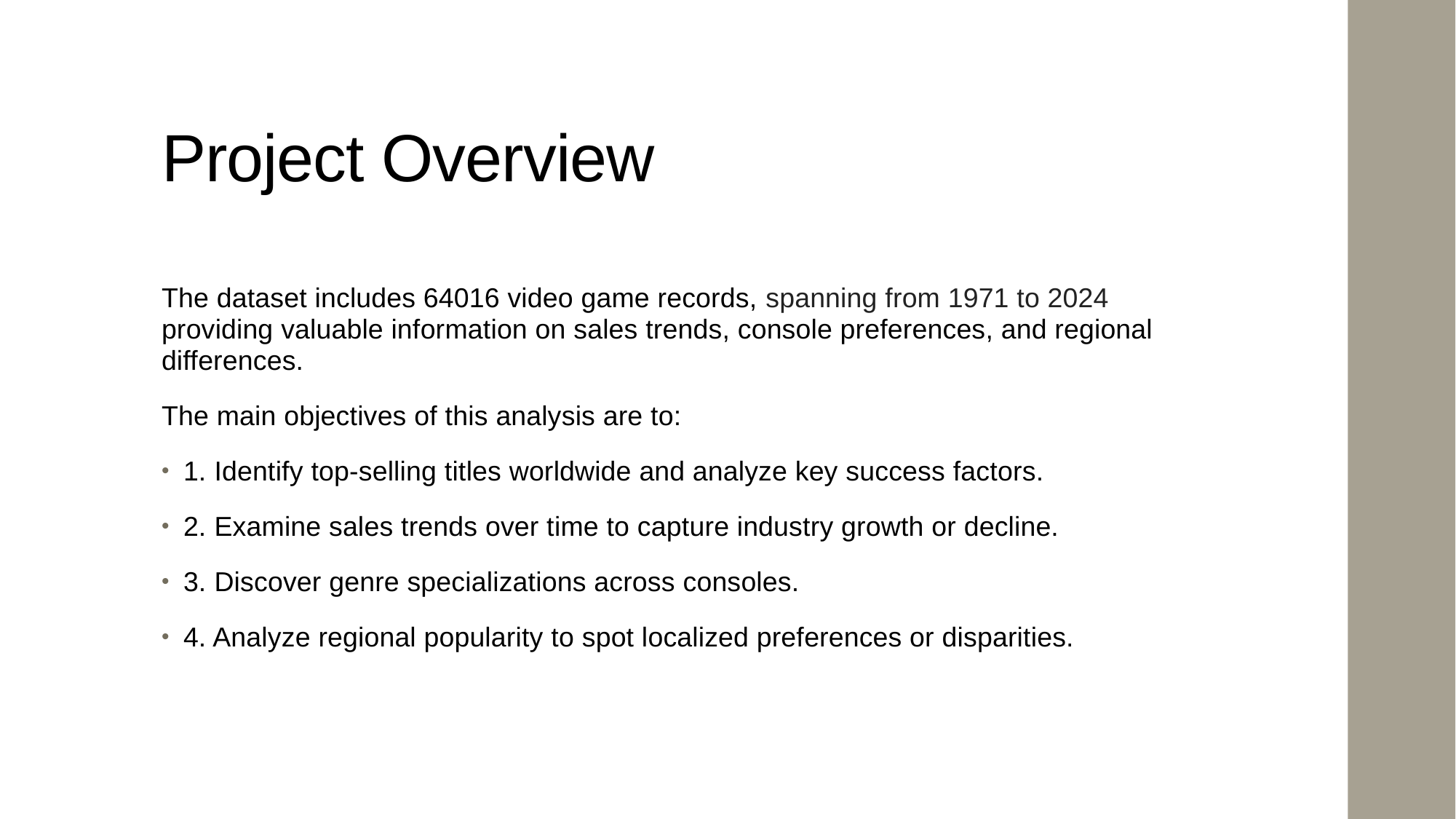

# Project Overview
The dataset includes 64016 video game records, spanning from 1971 to 2024 providing valuable information on sales trends, console preferences, and regional differences.
The main objectives of this analysis are to:
1. Identify top-selling titles worldwide and analyze key success factors.
2. Examine sales trends over time to capture industry growth or decline.
3. Discover genre specializations across consoles.
4. Analyze regional popularity to spot localized preferences or disparities.